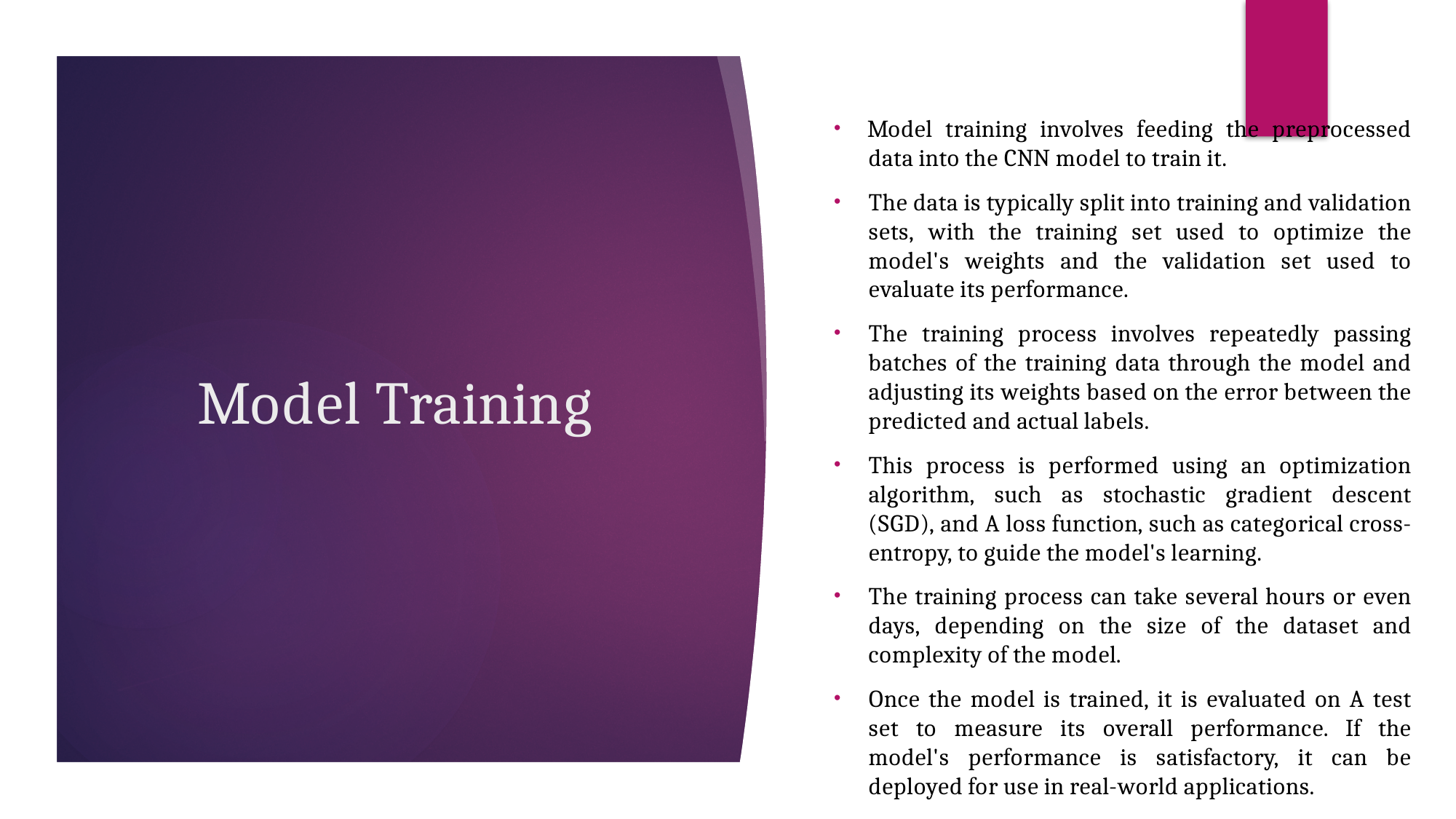

# Model Training
Model training involves feeding the preprocessed data into the CNN model to train it.
The data is typically split into training and validation sets, with the training set used to optimize the model's weights and the validation set used to evaluate its performance.
The training process involves repeatedly passing batches of the training data through the model and adjusting its weights based on the error between the predicted and actual labels.
This process is performed using an optimization algorithm, such as stochastic gradient descent (SGD), and A loss function, such as categorical cross-entropy, to guide the model's learning.
The training process can take several hours or even days, depending on the size of the dataset and complexity of the model.
Once the model is trained, it is evaluated on A test set to measure its overall performance. If the model's performance is satisfactory, it can be deployed for use in real-world applications.